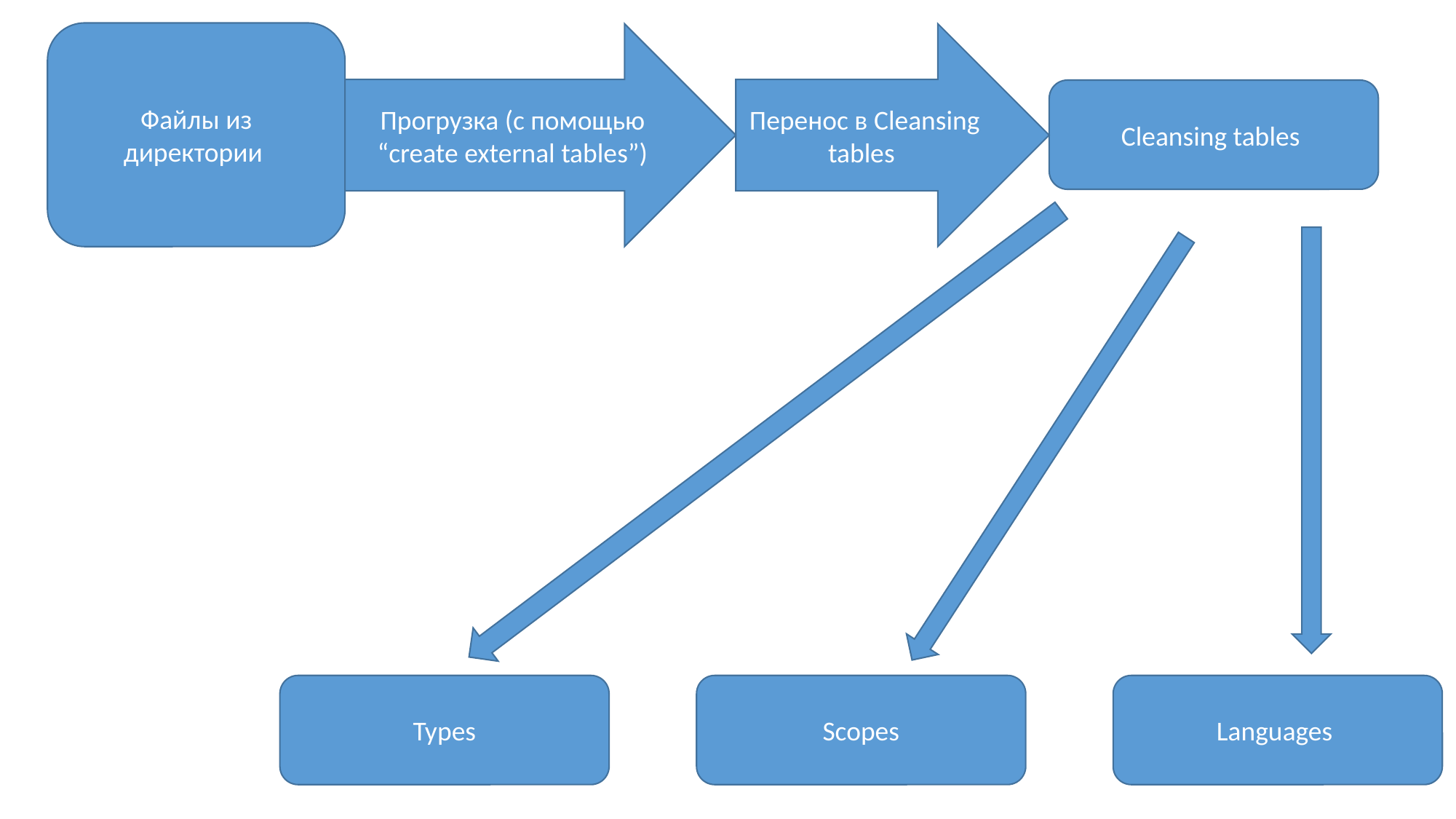

Файлы из директории
Перенос в Cleansing tables
Прогрузка (с помощью “create external tables”)

Cleansing tables

Types
Scopes
Languages